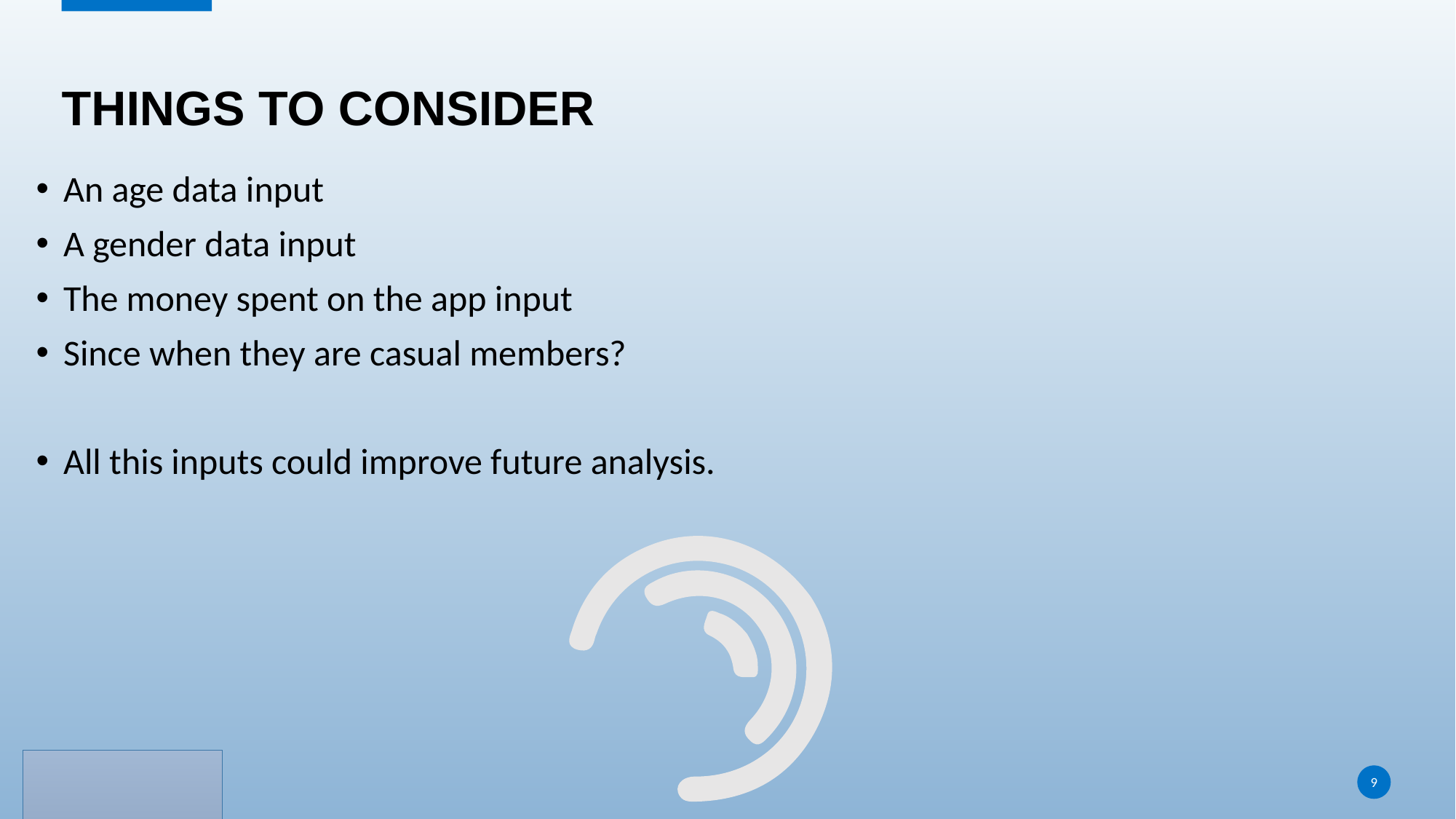

# Things to consider
An age data input
A gender data input
The money spent on the app input
Since when they are casual members?

All this inputs could improve future analysis.

9